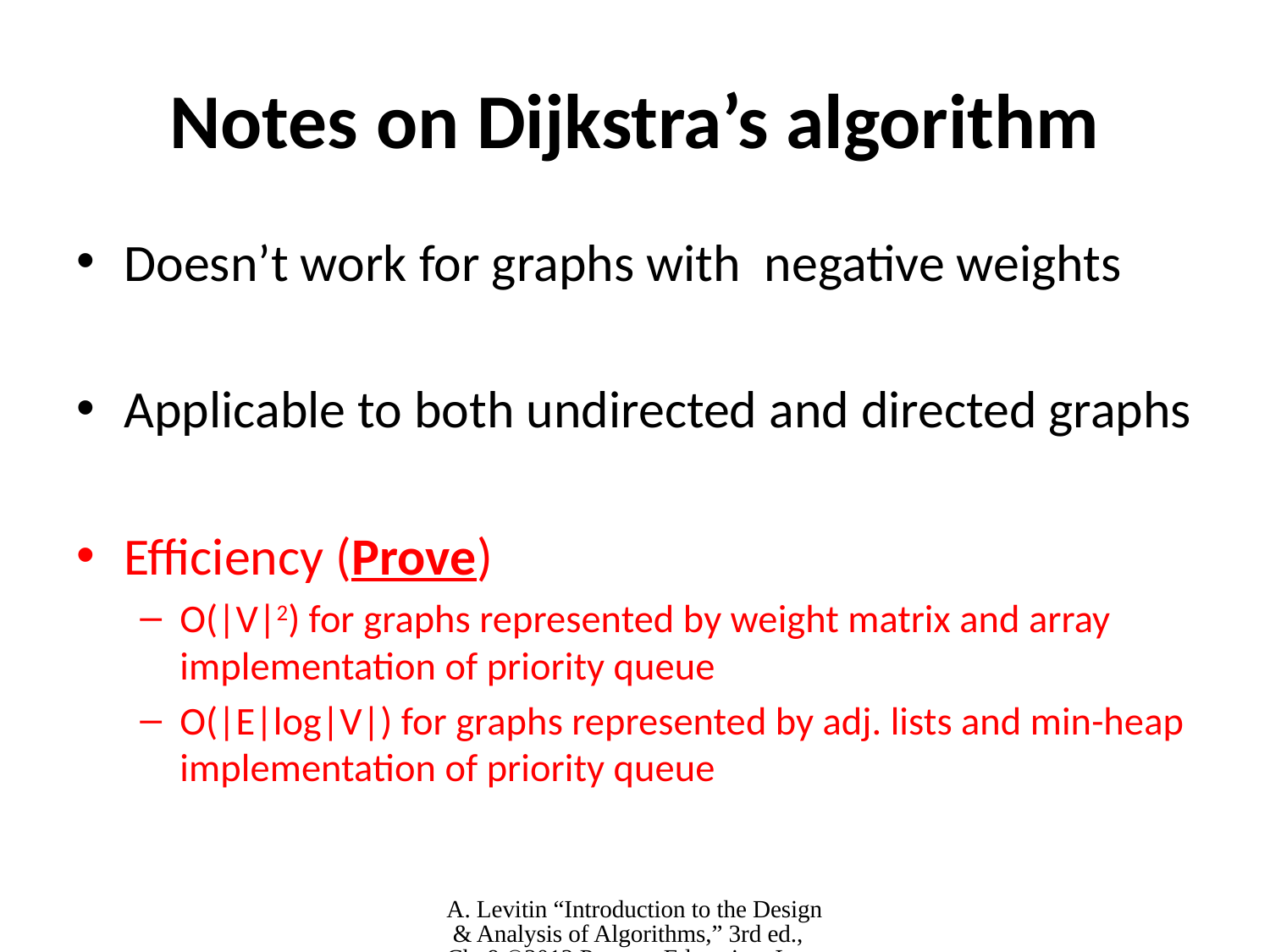

# Notes on Dijkstra’s algorithm
Doesn’t work for graphs with  negative weights

Applicable to both undirected and directed graphs

Efficiency (Prove)
O(|V|2) for graphs represented by weight matrix and array implementation of priority queue
O(|E|log|V|) for graphs represented by adj. lists and min-heap implementation of priority queue

A. Levitin “Introduction to the Design & Analysis of Algorithms,” 3rd ed., Ch. 9 ©2012 Pearson Education, Inc. Upper Saddle River, NJ. All Rights Reserved.